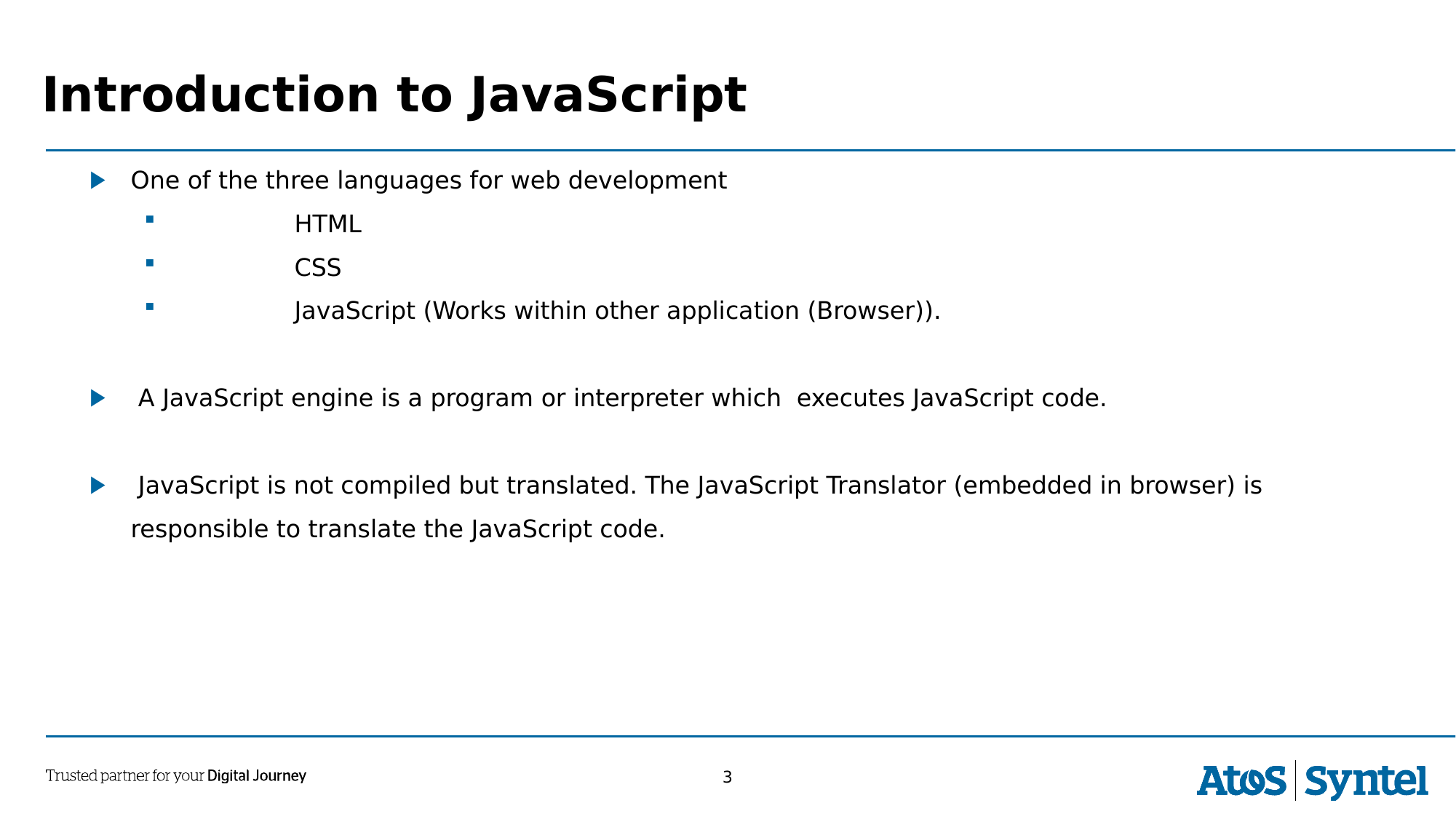

Introduction to JavaScript
One of the three languages for web development
 	HTML
 	CSS
 	JavaScript (Works within other application (Browser)).

 A JavaScript engine is a program or interpreter which  executes JavaScript code.

 JavaScript is not compiled but translated. The JavaScript Translator (embedded in browser) is responsible to translate the JavaScript code.